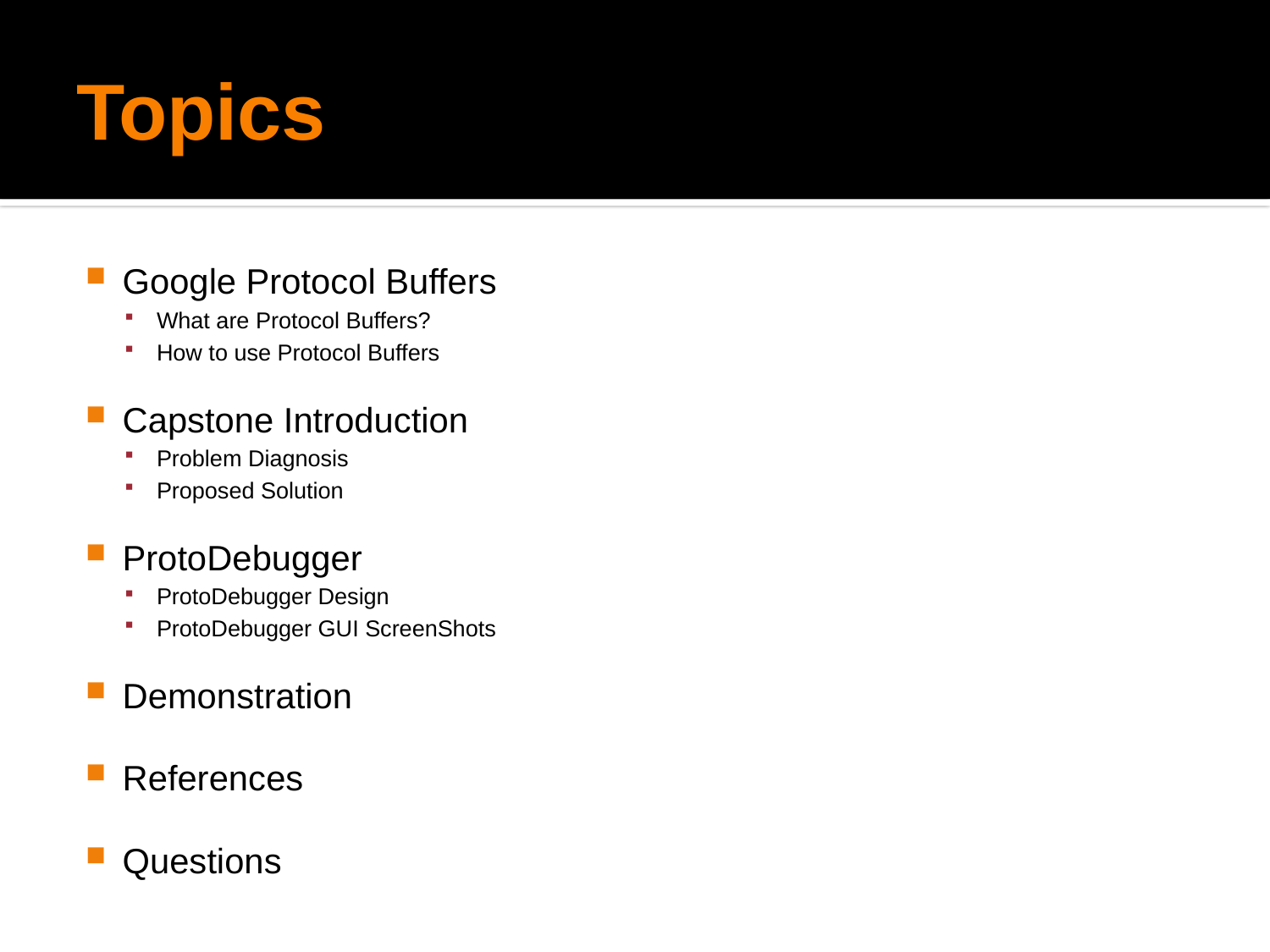

# Topics
Google Protocol Buffers
What are Protocol Buffers?
How to use Protocol Buffers

Capstone Introduction
Problem Diagnosis
Proposed Solution

ProtoDebugger
ProtoDebugger Design
ProtoDebugger GUI ScreenShots

Demonstration

References

Questions